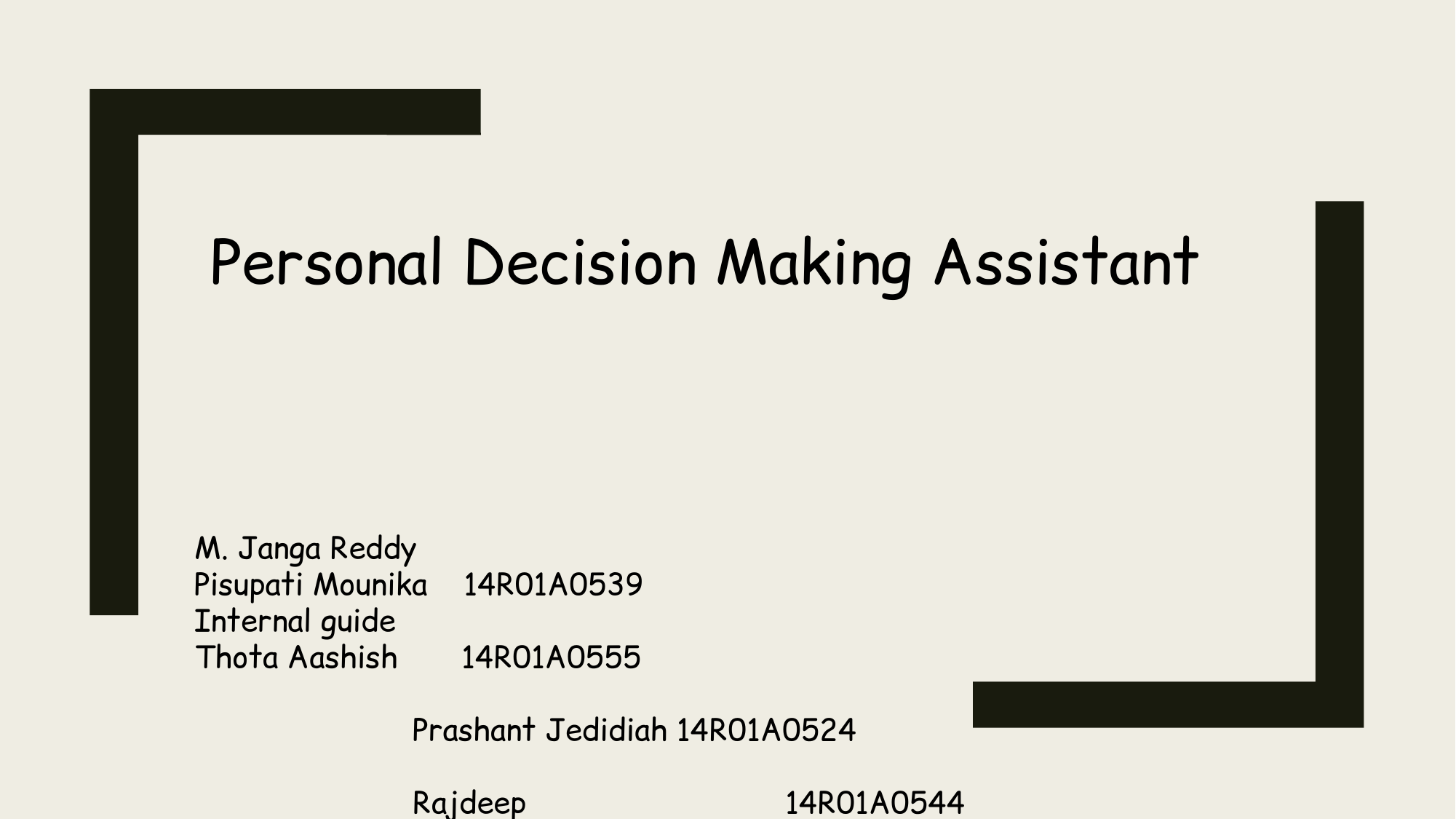

#
 Personal Decision Making Assistant

M. Janga Reddy     							Pisupati Mounika    14R01A0539
Internal guide								Thota Aashish       14R01A0555
											Prashant Jedidiah 14R01A0524
											Rajdeep 		     14R01A0544